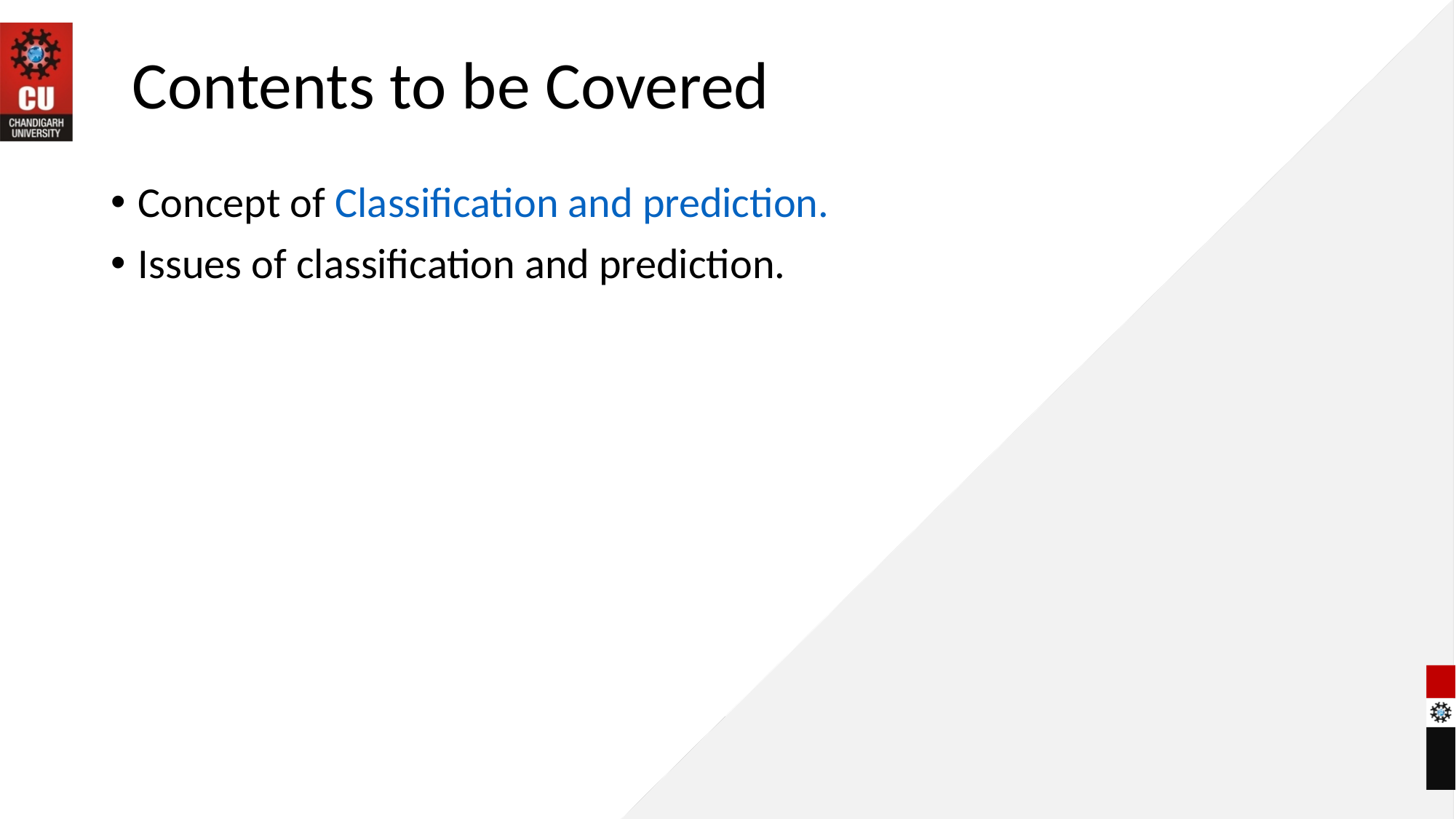

# Contents to be Covered
Concept of Classification and prediction.
Issues of classification and prediction.